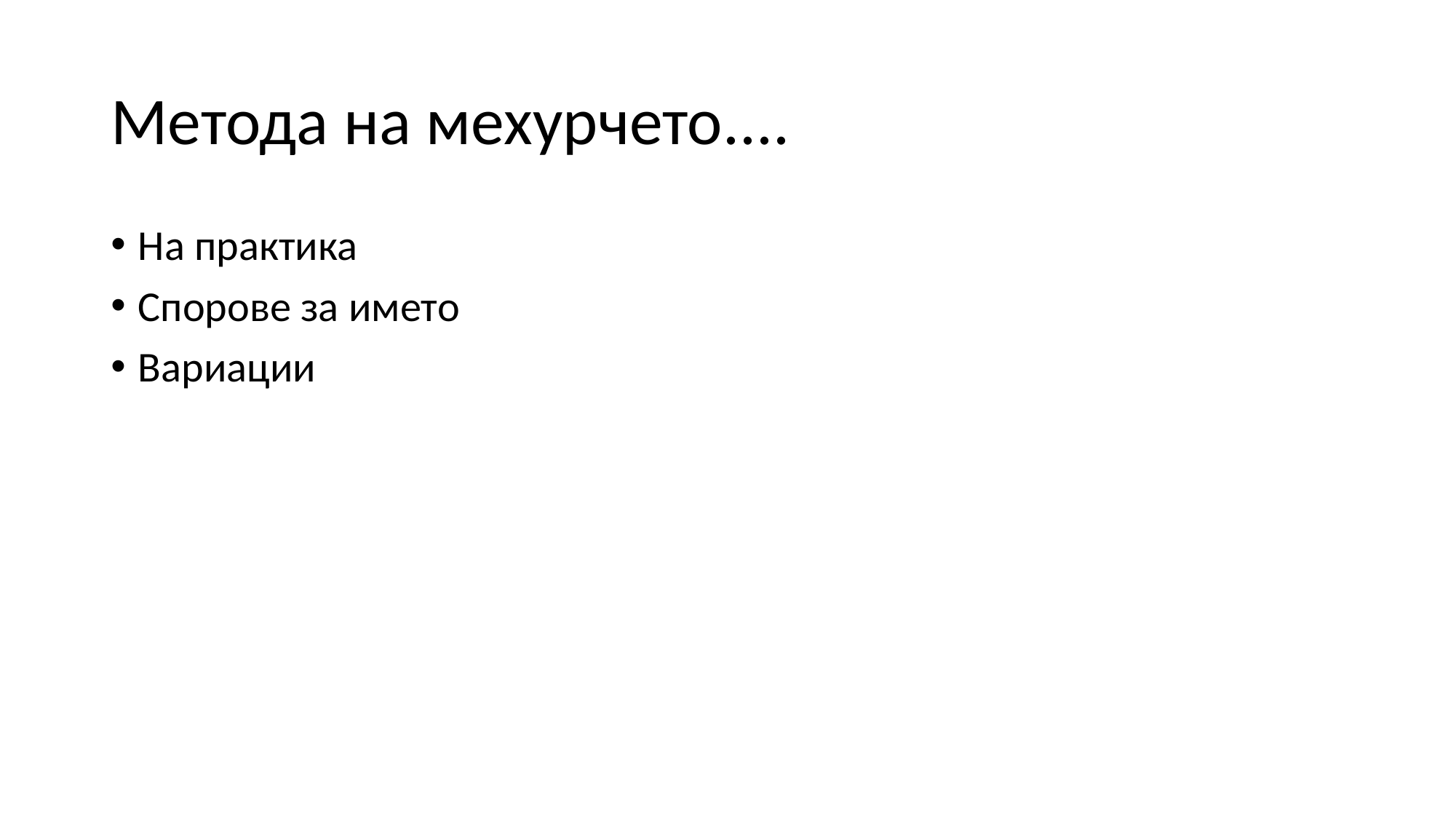

# Метода на мехурчето....
На практика
Спорове за името
Вариации